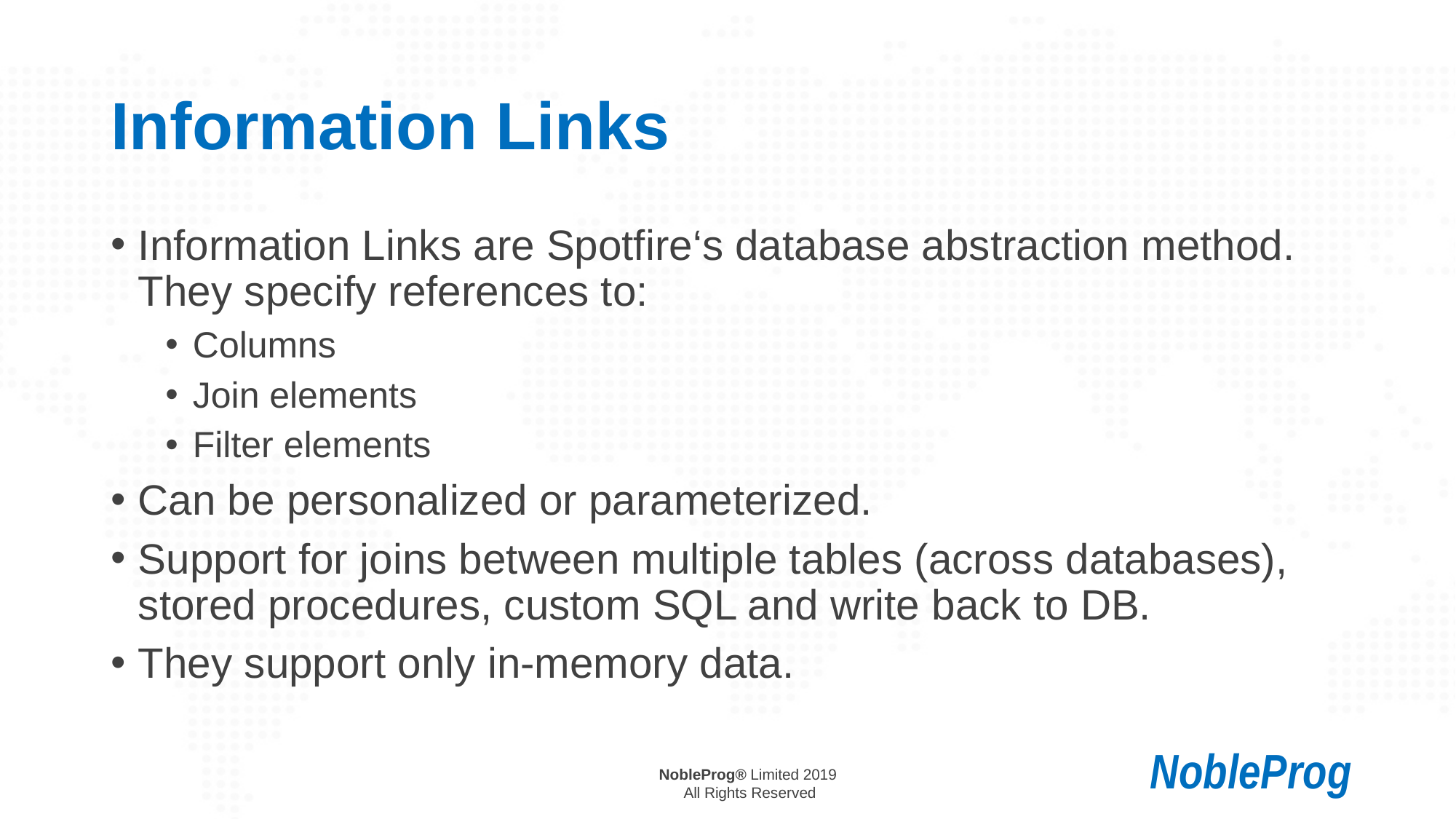

# Information Links
Information Links are Spotfire‘s database abstraction method. They specify references to:
Columns
Join elements
Filter elements
Can be personalized or parameterized.
Support for joins between multiple tables (across databases), stored procedures, custom SQL and write back to DB.
They support only in-memory data.